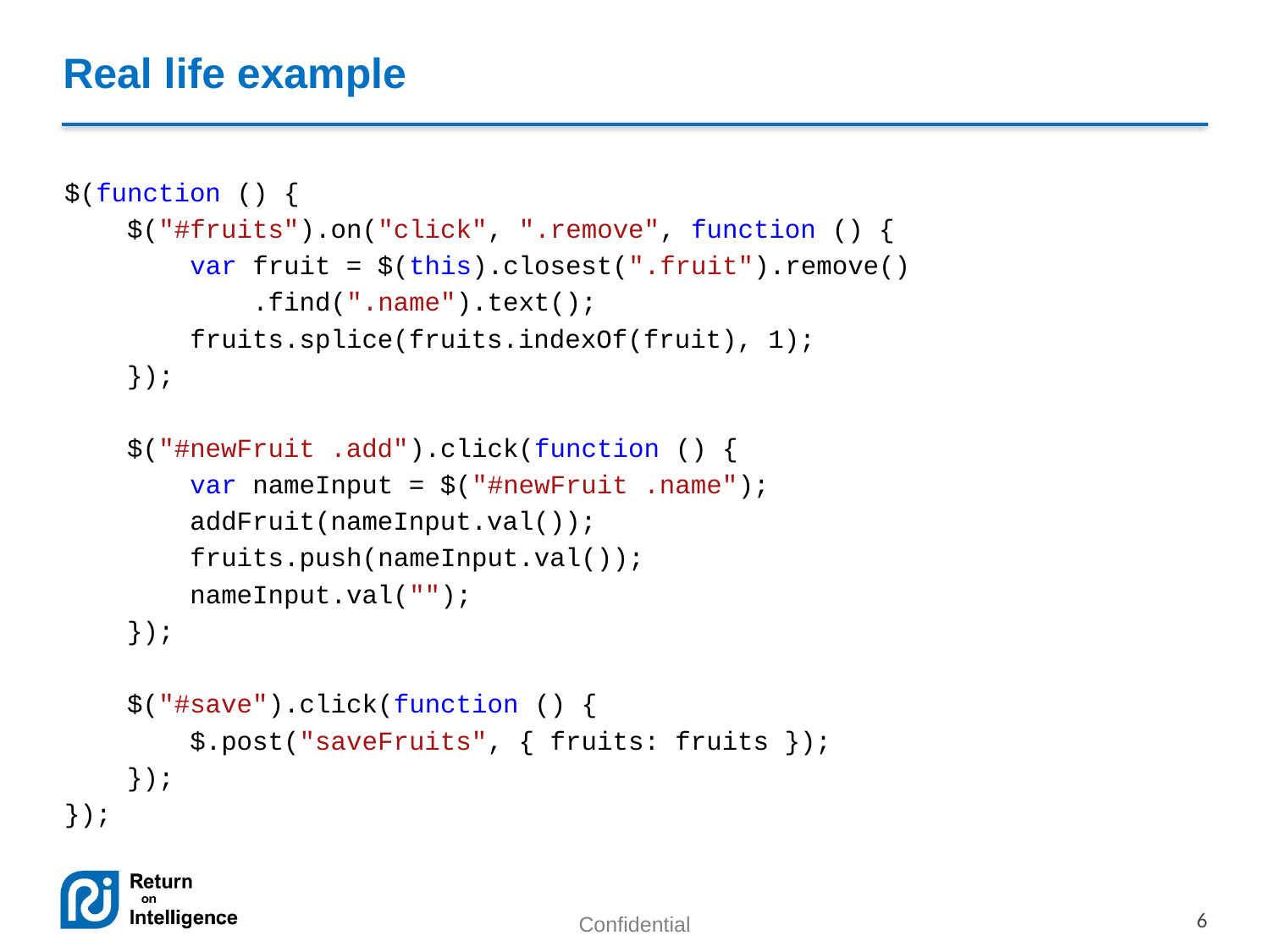

# Real life example
$(function () {
    $("#fruits").on("click", ".remove", function () {
        var fruit = $(this).closest(".fruit").remove()
            .find(".name").text();
        fruits.splice(fruits.indexOf(fruit), 1);
    });

    $("#newFruit .add").click(function () {
        var nameInput = $("#newFruit .name");
        addFruit(nameInput.val());
        fruits.push(nameInput.val());
        nameInput.val("");
    });

    $("#save").click(function () {
        $.post("saveFruits", { fruits: fruits });
    });
});